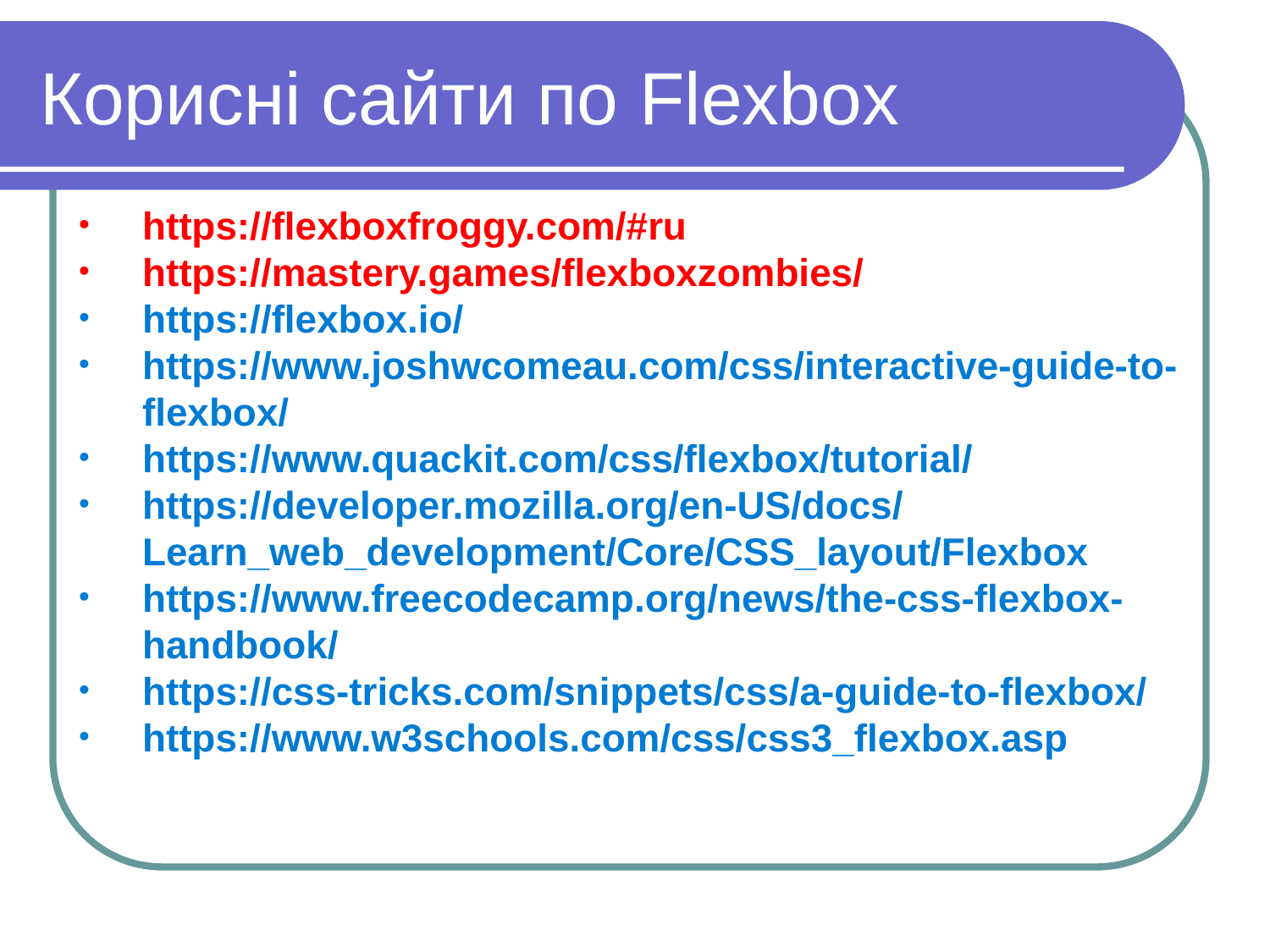

Корисні сайти по Flexbox
https://flexboxfroggy.com/#ru
https://mastery.games/flexboxzombies/
https://flexbox.io/
https://www.joshwcomeau.com/css/interactive-guide-to-flexbox/
https://www.quackit.com/css/flexbox/tutorial/
https://developer.mozilla.org/en-US/docs/Learn_web_development/Core/CSS_layout/Flexbox
https://www.freecodecamp.org/news/the-css-flexbox-handbook/
https://css-tricks.com/snippets/css/a-guide-to-flexbox/
https://www.w3schools.com/css/css3_flexbox.asp